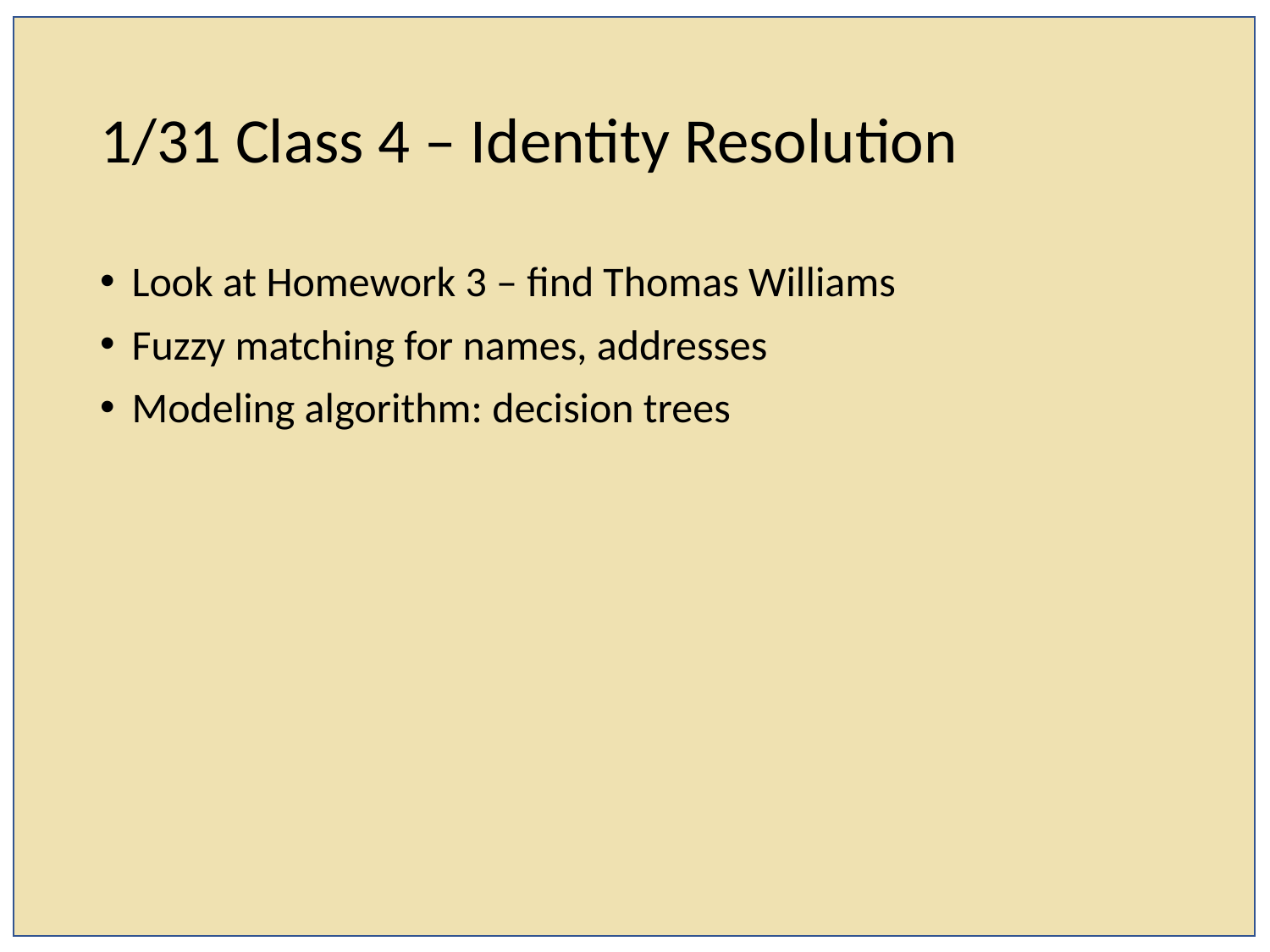

# 1/31 Class 4 – Identity Resolution
Look at Homework 3 – find Thomas Williams
Fuzzy matching for names, addresses
Modeling algorithm: decision trees
1